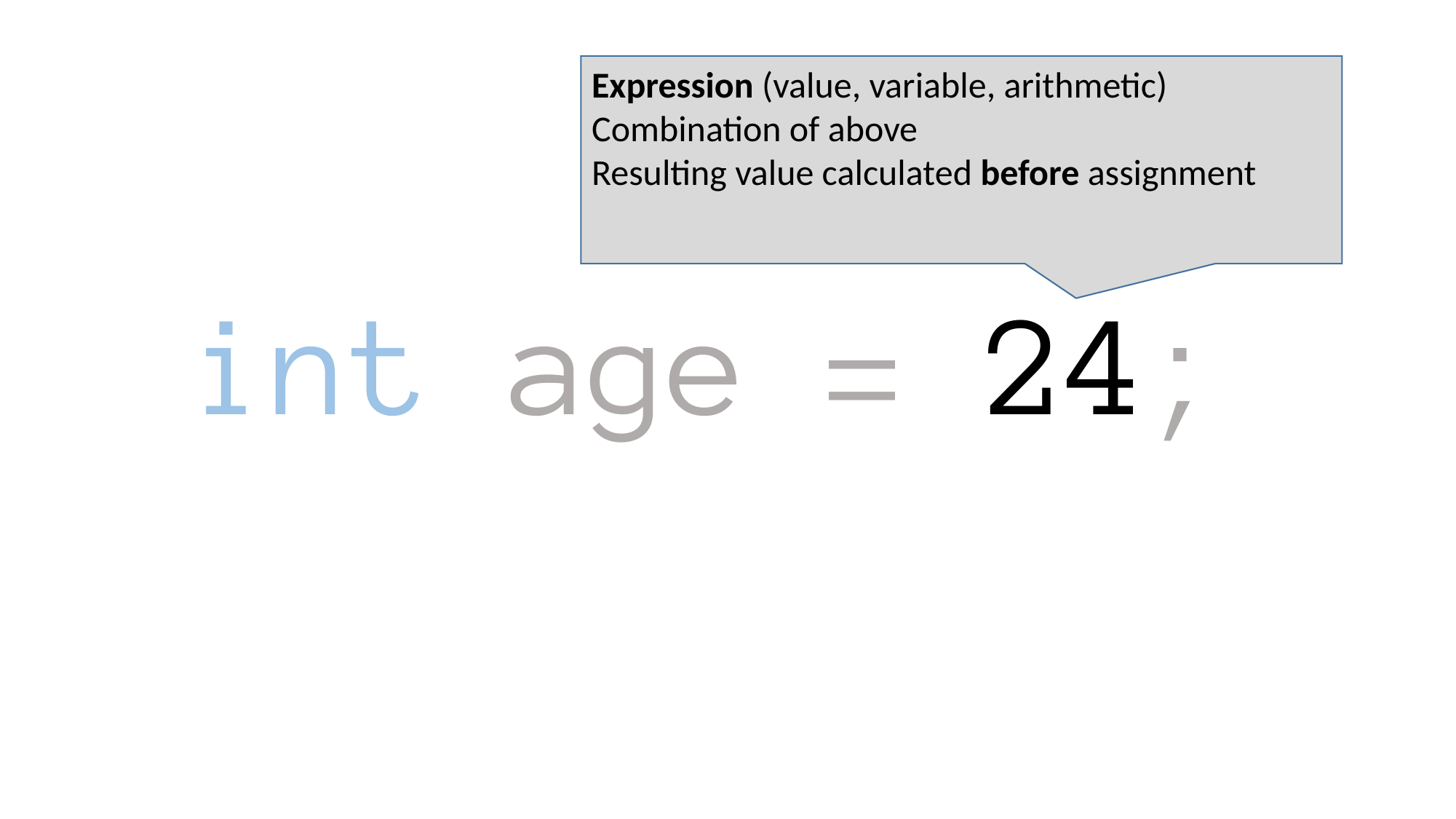

Expression (value, variable, arithmetic)
Combination of above
Resulting value calculated before assignment
int age = 24;